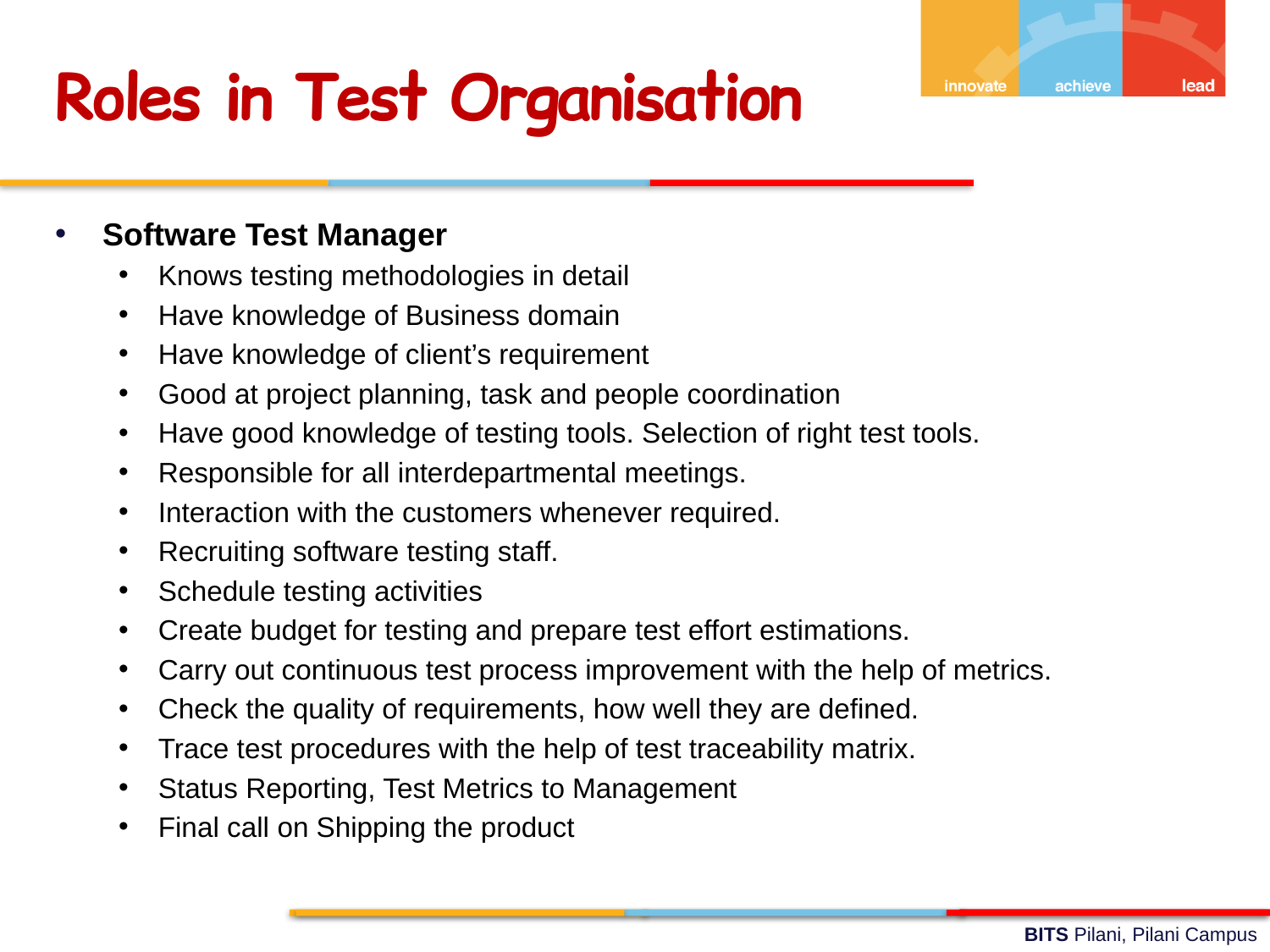

Roles in Test Organisation
Software Test Manager
Knows testing methodologies in detail
Have knowledge of Business domain
Have knowledge of client’s requirement
Good at project planning, task and people coordination
Have good knowledge of testing tools. Selection of right test tools.
Responsible for all interdepartmental meetings.
Interaction with the customers whenever required.
Recruiting software testing staff.
Schedule testing activities
Create budget for testing and prepare test effort estimations.
Carry out continuous test process improvement with the help of metrics.
Check the quality of requirements, how well they are defined.
Trace test procedures with the help of test traceability matrix.
Status Reporting, Test Metrics to Management
Final call on Shipping the product